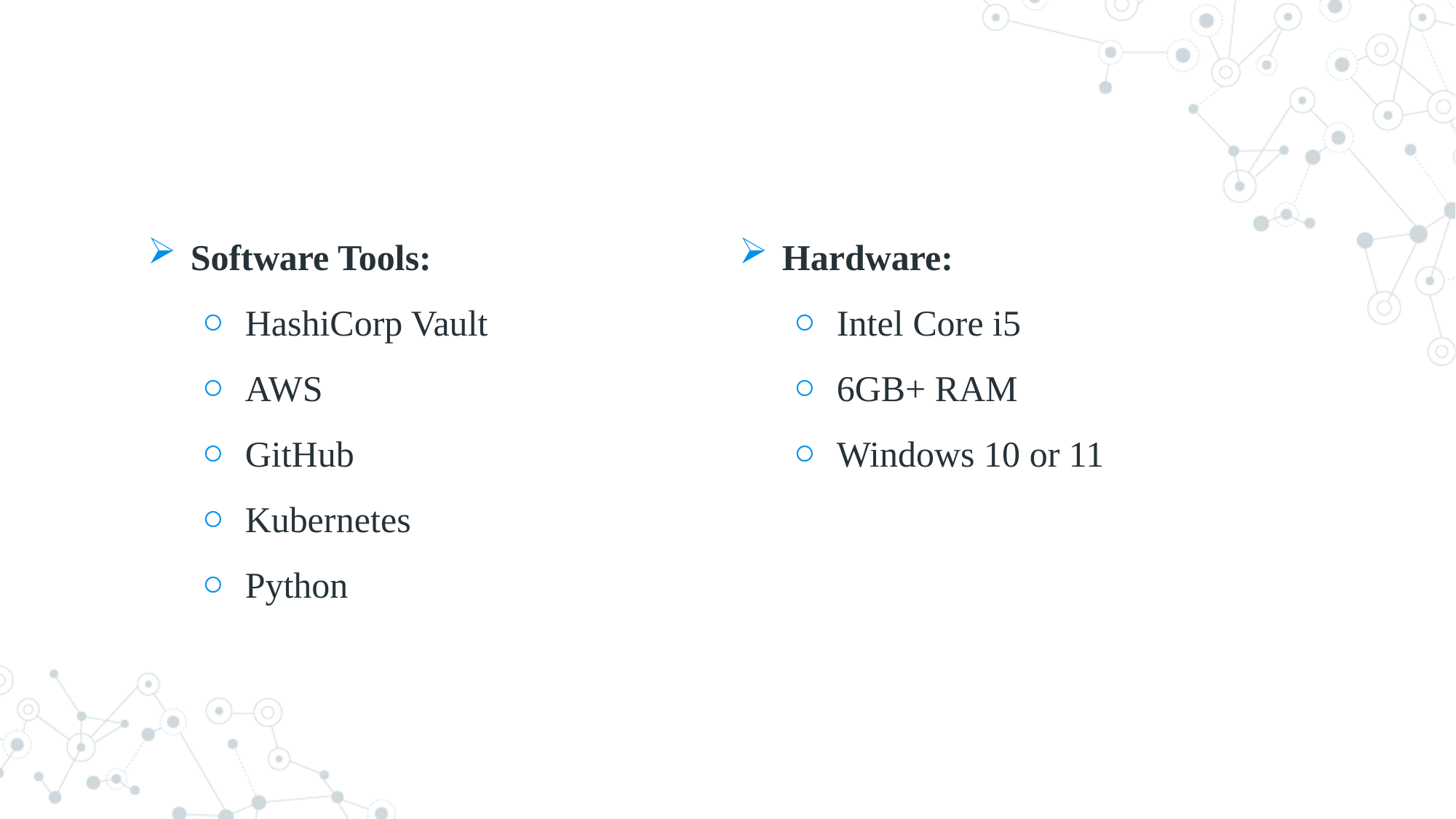

#
Software Tools:
HashiCorp Vault
AWS
GitHub
Kubernetes
Python

Hardware:
Intel Core i5
6GB+ RAM
Windows 10 or 11